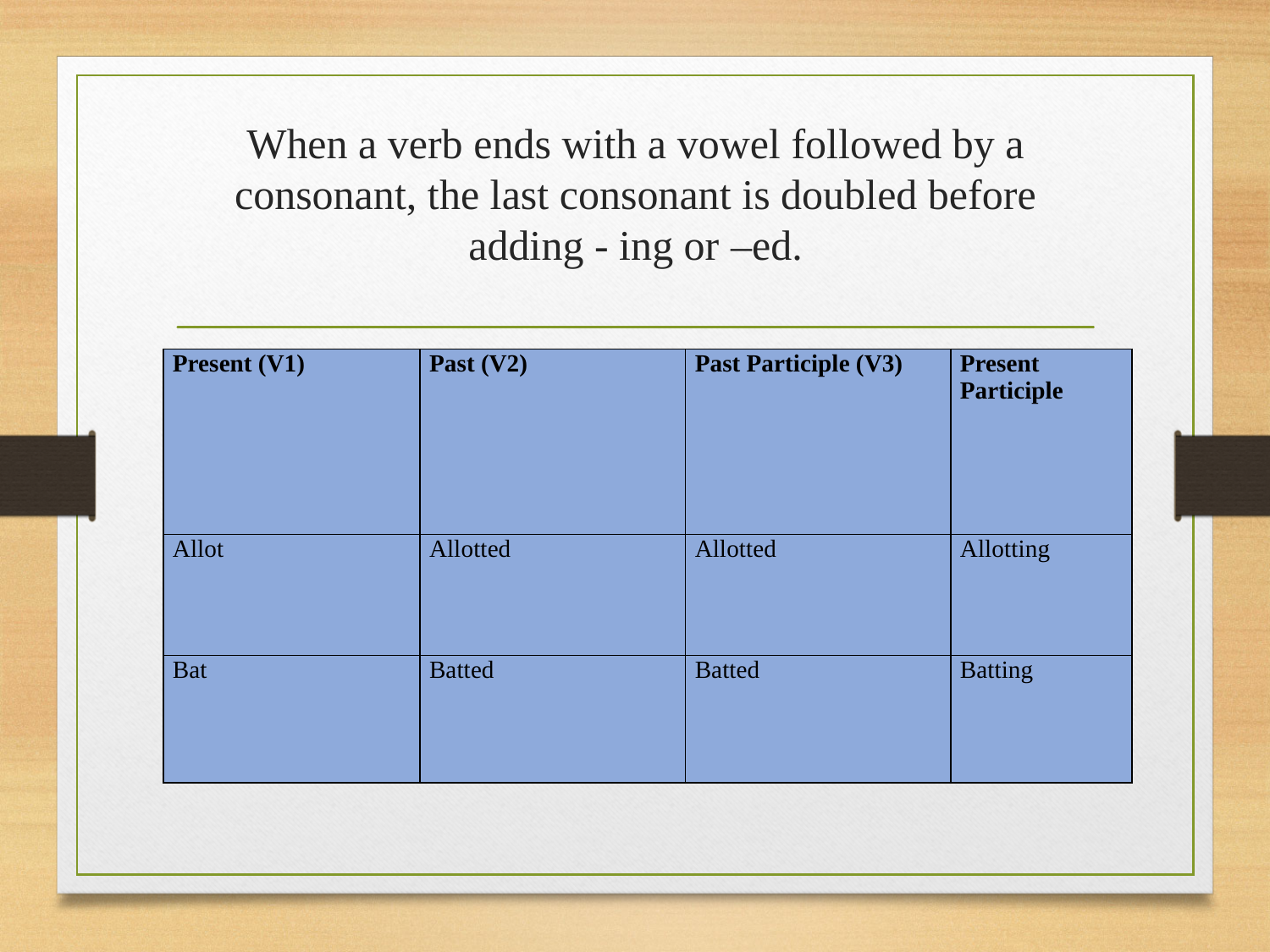

# When a verb ends with a vowel followed by a consonant, the last consonant is doubled before adding - ing or –ed.
| Present (V1) | Past (V2) | Past Participle (V3) | Present Participle |
| --- | --- | --- | --- |
| Allot | Allotted | Allotted | Allotting |
| Bat | Batted | Batted | Batting |